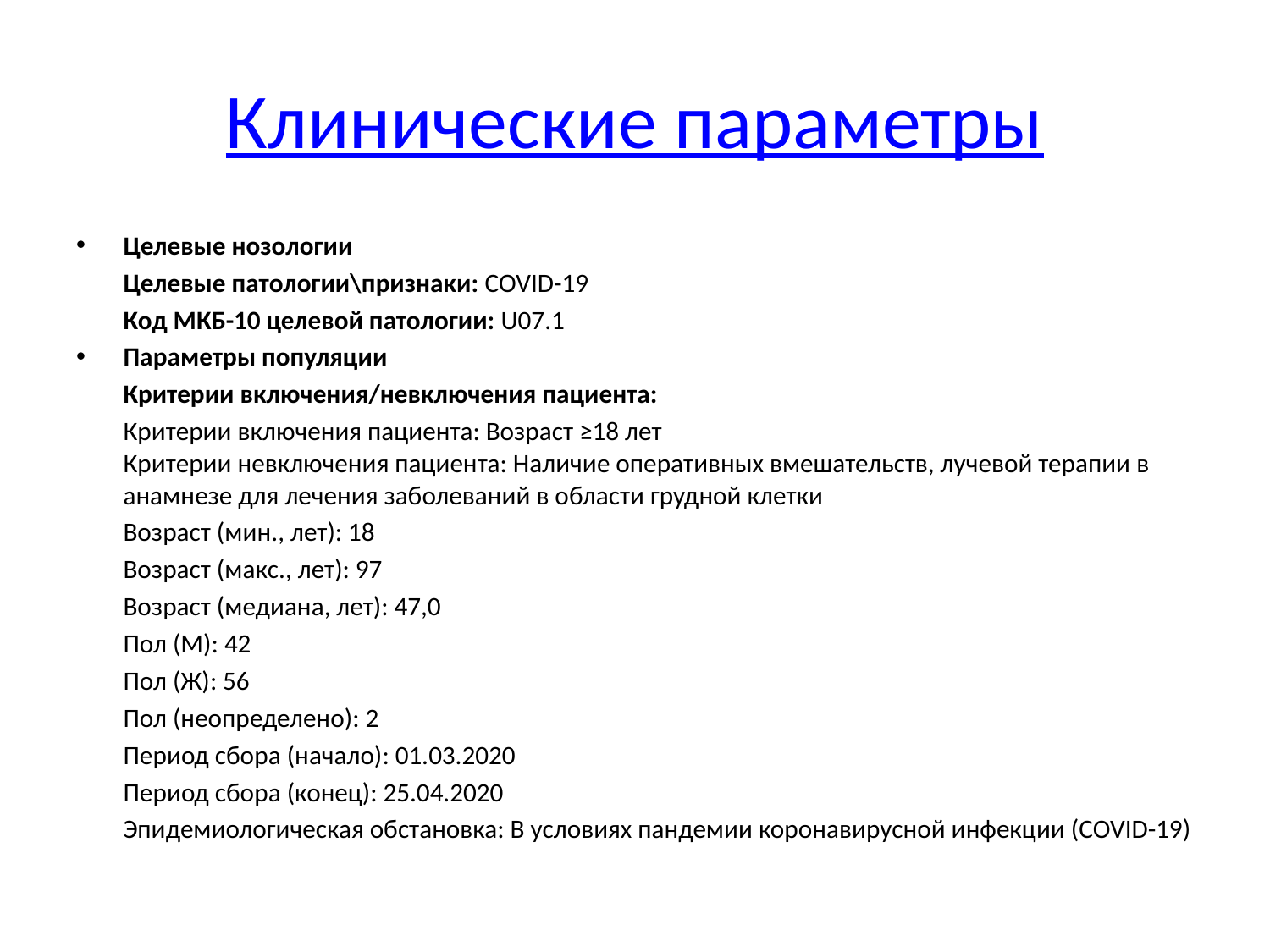

# Клинические параметры
Целевые нозологии
	Целевые патологии\признаки: COVID-19
	Код МКБ-10 целевой патологии: U07.1
Параметры популяции
	Критерии включения/невключения пациента:
	Критерии включения пациента: Возраст ≥18 лет
Критерии невключения пациента: Наличие оперативных вмешательств, лучевой терапии в анамнезе для лечения заболеваний в области грудной клетки
	Возраст (мин., лет): 18
	Возраст (макс., лет): 97
	Возраст (медиана, лет): 47,0
	Пол (М): 42
	Пол (Ж): 56
	Пол (неопределено): 2
	Период сбора (начало): 01.03.2020
	Период сбора (конец): 25.04.2020
	Эпидемиологическая обстановка: В условиях пандемии коронавирусной инфекции (COVID-19)